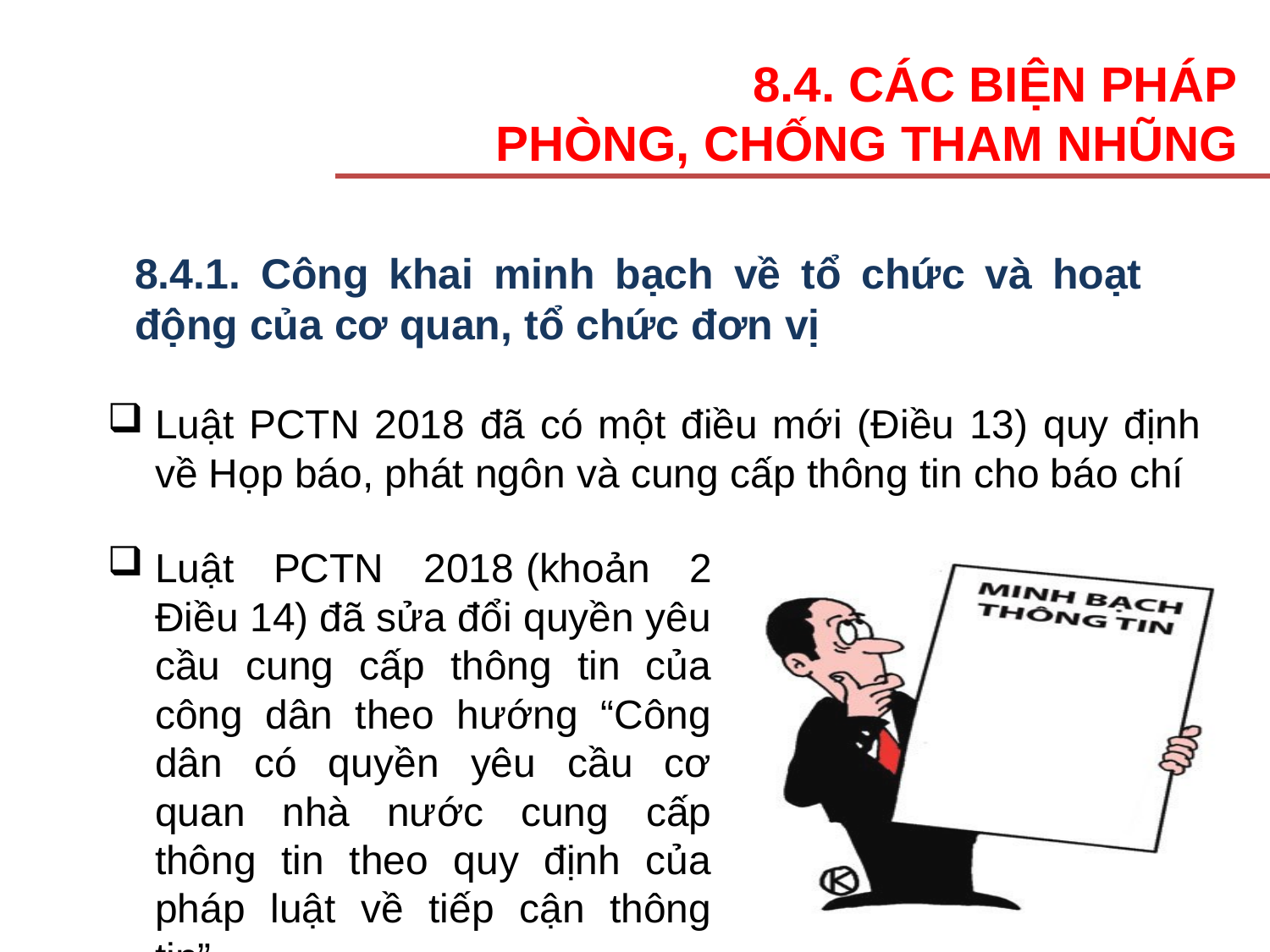

8.4. CÁC BIỆN PHÁP
PHÒNG, CHỐNG THAM NHŨNG
8.4.1. Công khai minh bạch về tổ chức và hoạt động của cơ quan, tổ chức đơn vị
Luật PCTN 2018 đã có một điều mới (Điều 13) quy định về Họp báo, phát ngôn và cung cấp thông tin cho báo chí
Luật PCTN 2018 (khoản 2 Điều 14) đã sửa đổi quyền yêu cầu cung cấp thông tin của công dân theo hướng “Công dân có quyền yêu cầu cơ quan nhà nước cung cấp thông tin theo quy định của pháp luật về tiếp cận thông tin”.